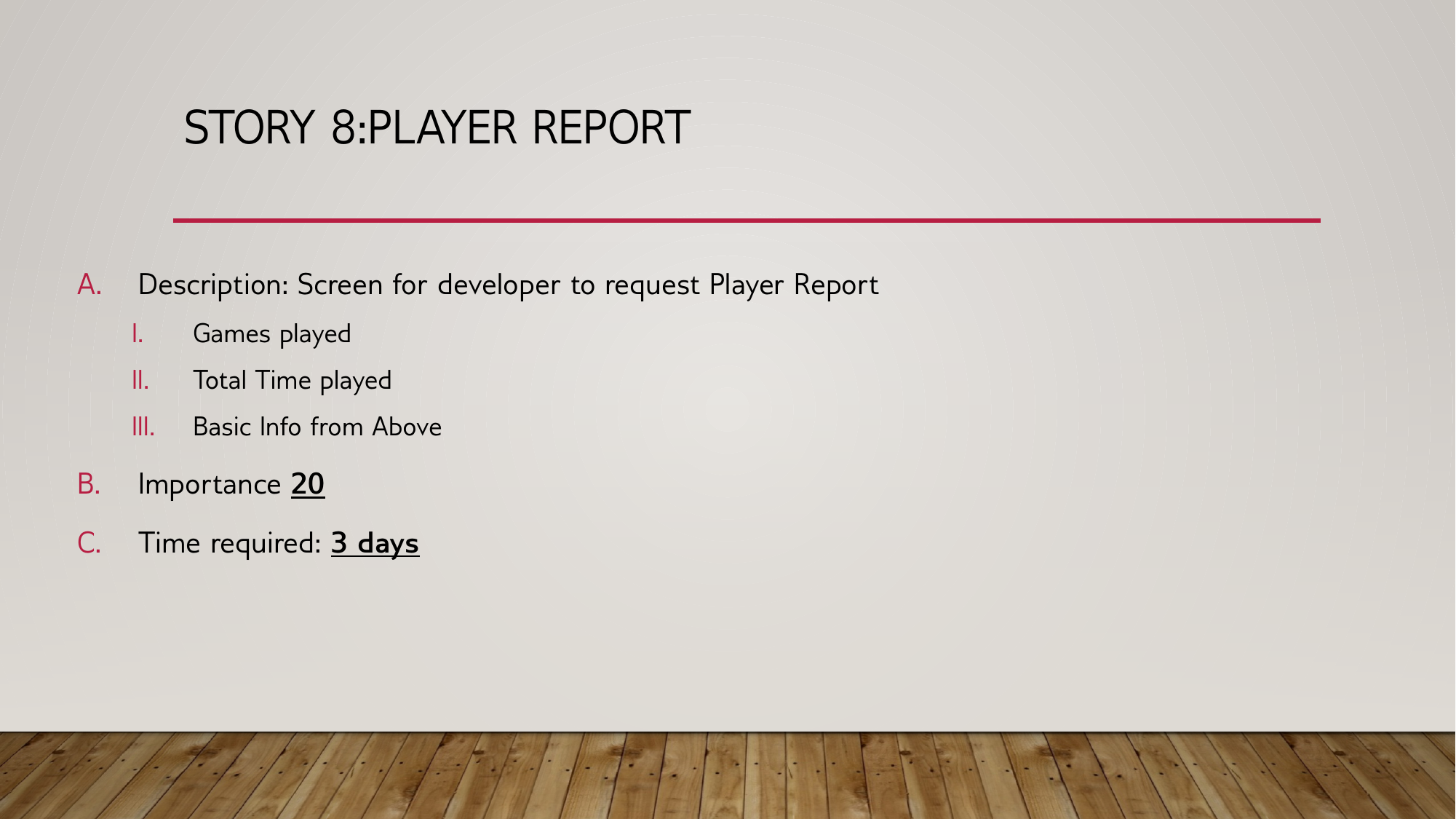

# Story 8:Player Report
Description: Screen for developer to request Player Report
Games played
Total Time played
Basic Info from Above
Importance 20
Time required: 3 days